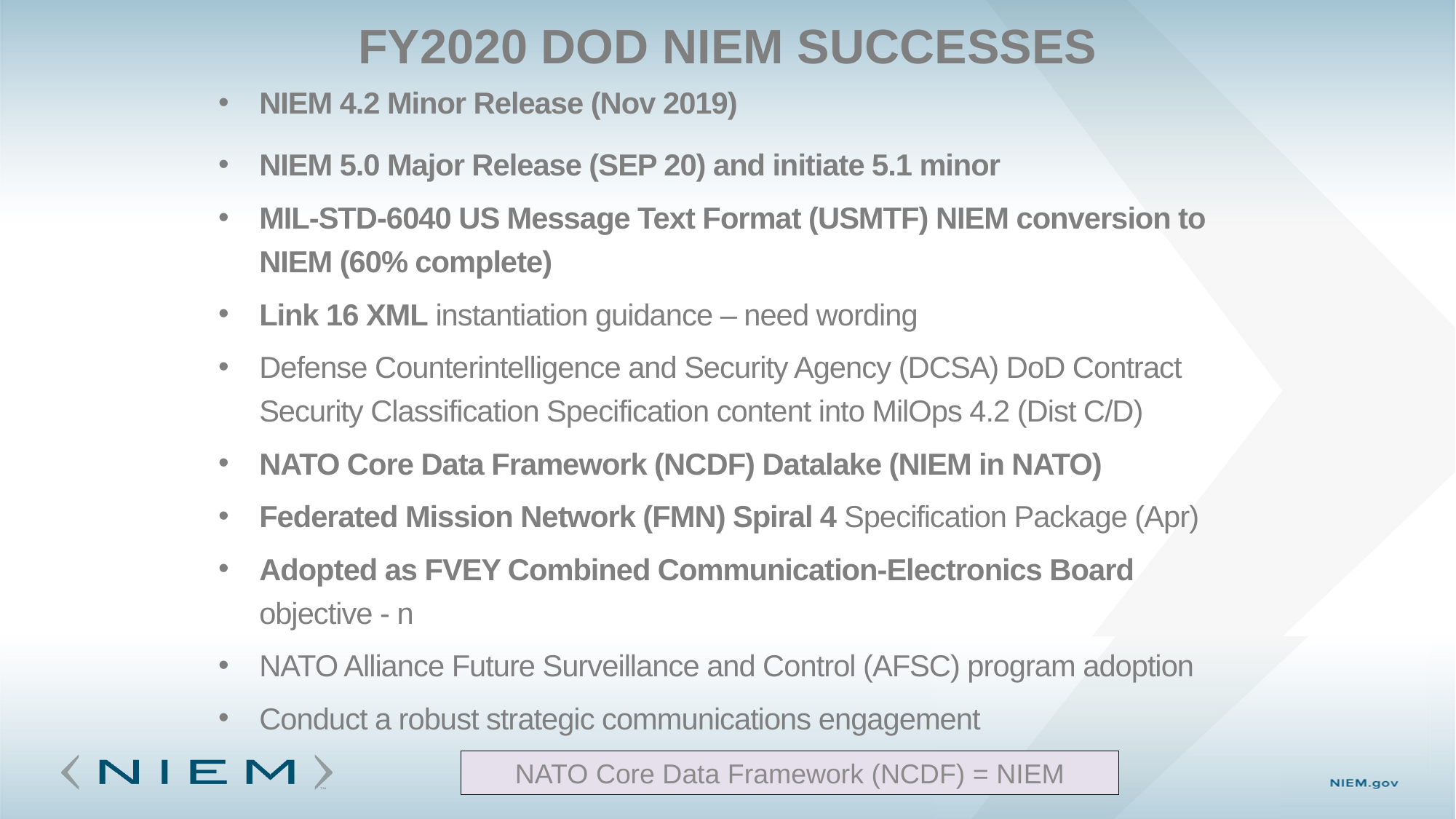

# FY2020 DOD NIEM Successes
NIEM 4.2 Minor Release (Nov 2019)
NIEM 5.0 Major Release (SEP 20) and initiate 5.1 minor
MIL-STD-6040 US Message Text Format (USMTF) NIEM conversion to NIEM (60% complete)
Link 16 XML instantiation guidance – need wording
Defense Counterintelligence and Security Agency (DCSA) DoD Contract Security Classification Specification content into MilOps 4.2 (Dist C/D)
NATO Core Data Framework (NCDF) Datalake (NIEM in NATO)
Federated Mission Network (FMN) Spiral 4 Specification Package (Apr)
Adopted as FVEY Combined Communication-Electronics Board objective - n
NATO Alliance Future Surveillance and Control (AFSC) program adoption
Conduct a robust strategic communications engagement

NATO Core Data Framework (NCDF) = NIEM
17